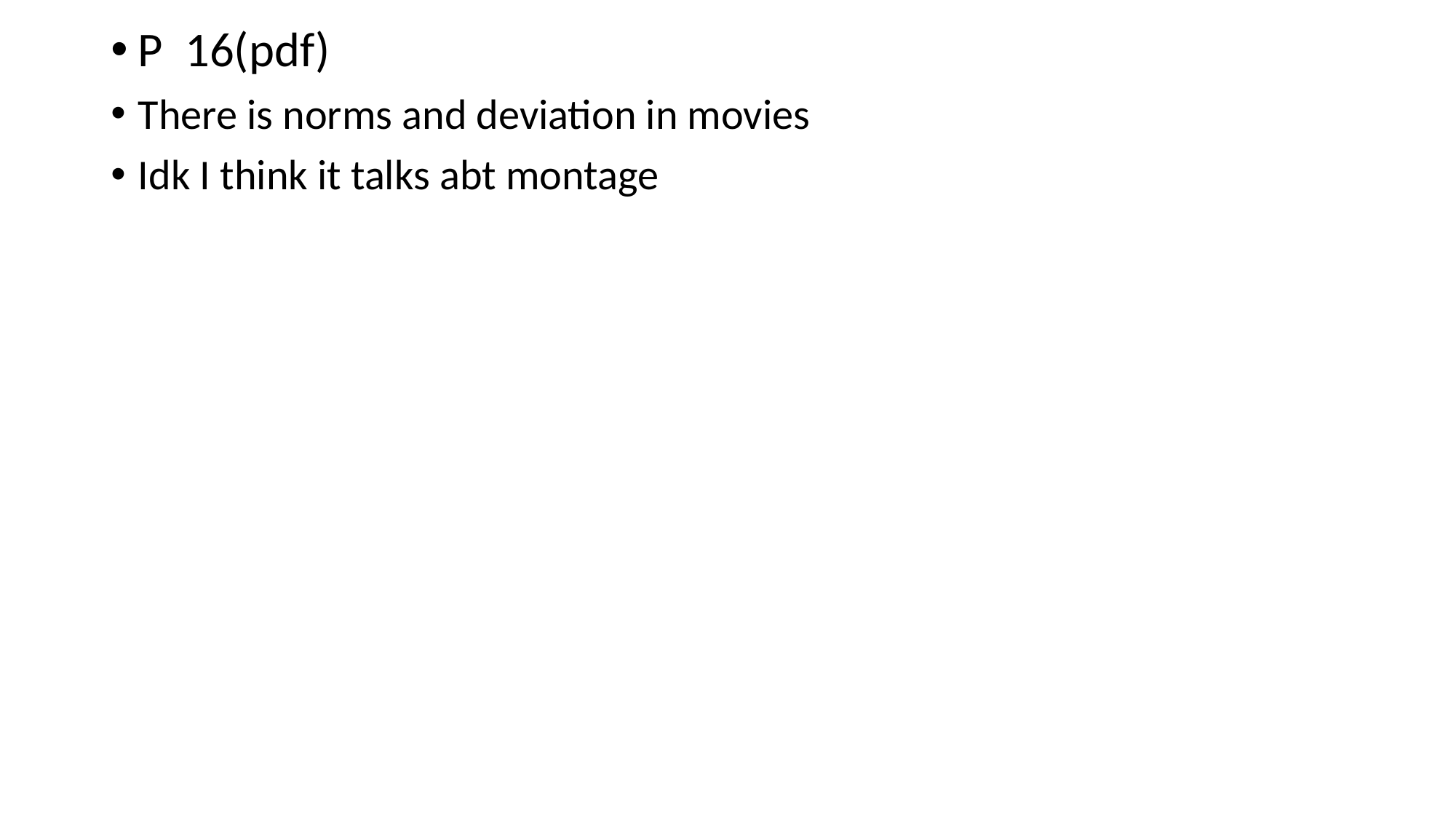

P  16(pdf)
There is norms and deviation in movies
Idk I think it talks abt montage